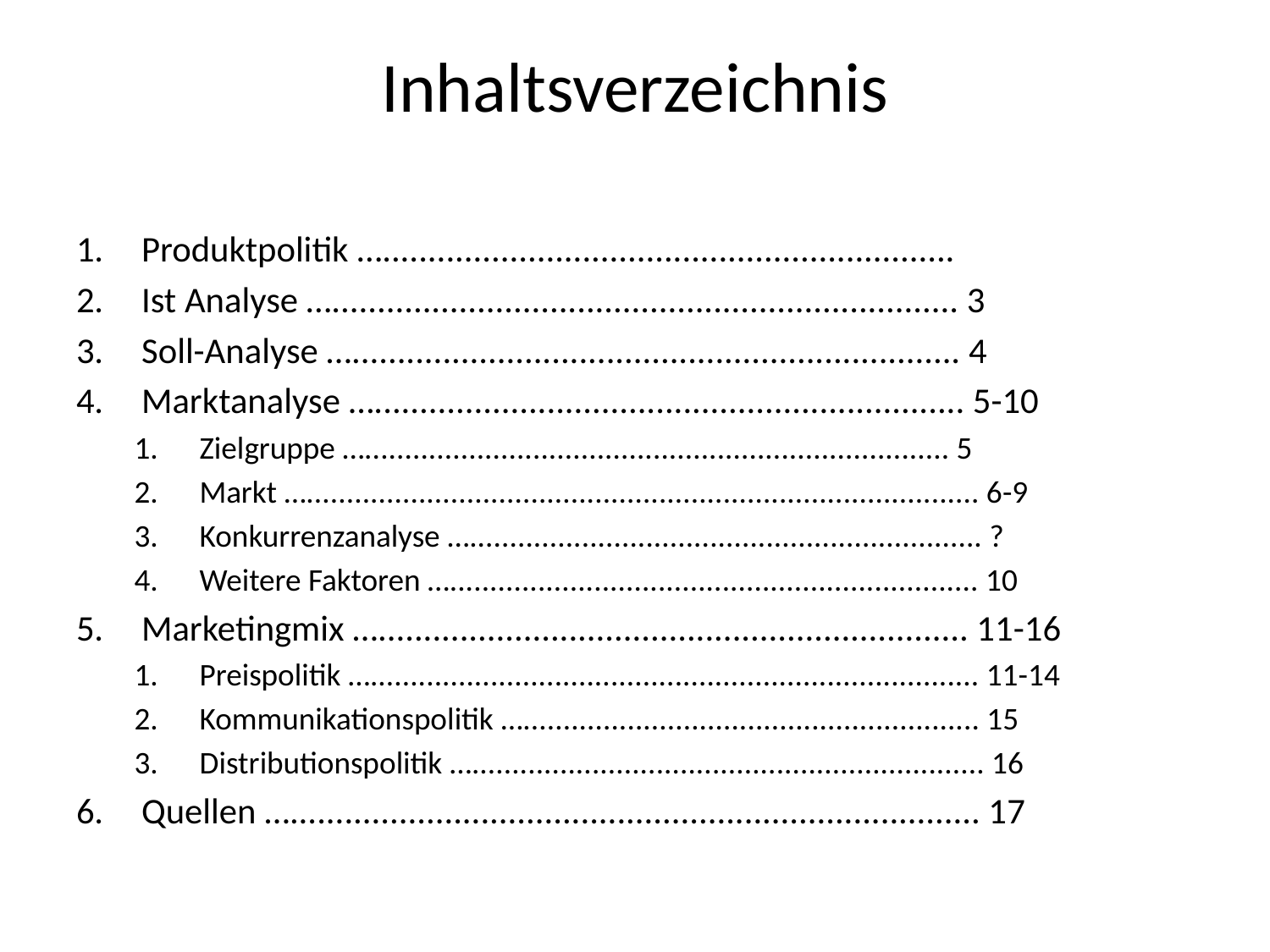

# Inhaltsverzeichnis
Produktpolitik …...............................................................
Ist Analyse …..................................................................... 3
Soll-Analyse …................................................................... 4
Marktanalyse …................................................................. 5-10
Zielgruppe …......................................................................... 5
Markt ….................................................................................... 6-9
Konkurrenzanalyse …................................................................ ?
Weitere Faktoren ….................................................................. 10
Marketingmix …................................................................. 11-16
Preispolitik …............................................................................ 11-14
Kommunikationspolitik …......................................................... 15
Distributionspolitik …................................................................ 16
Quellen …............................................................................ 17